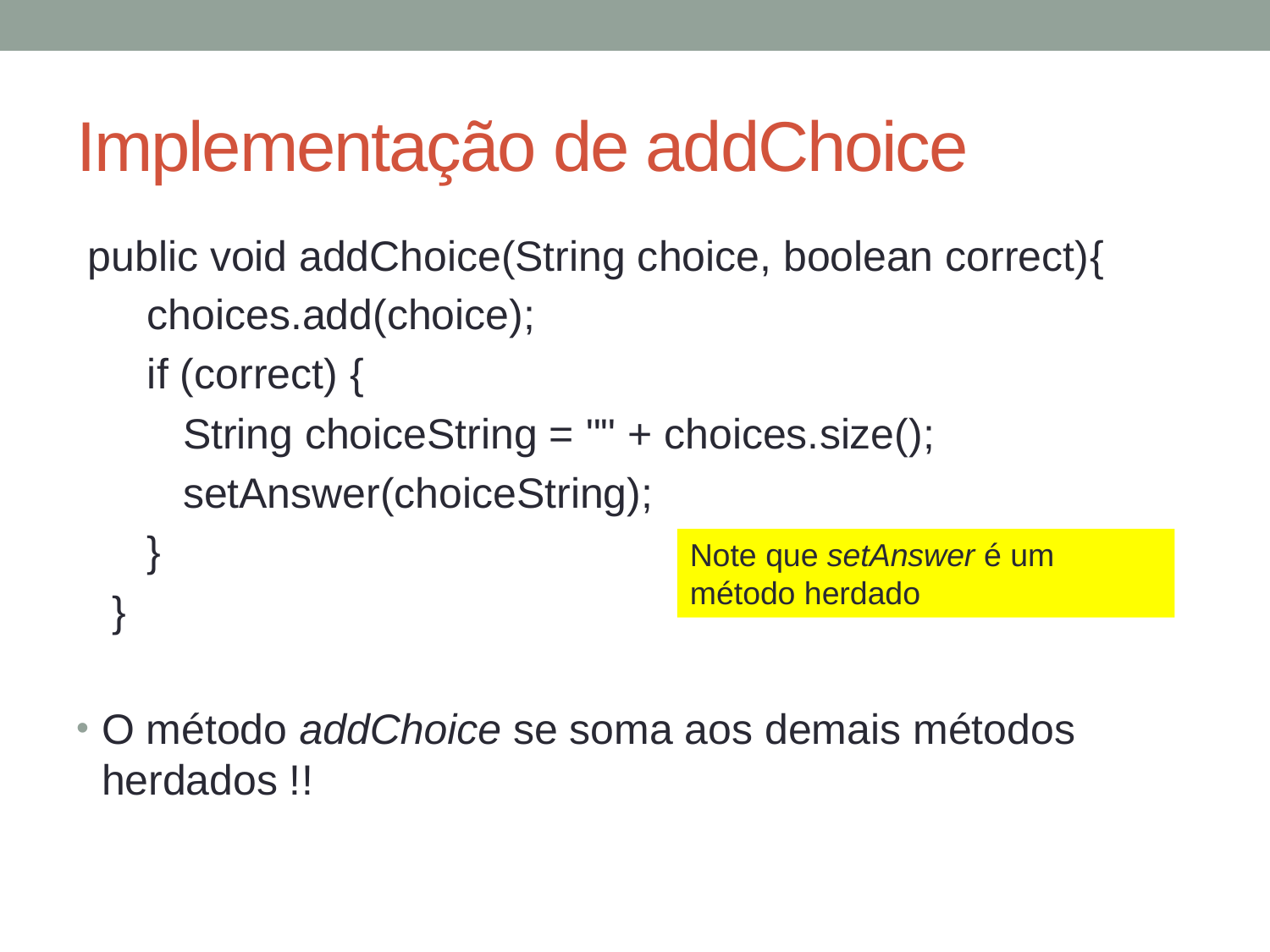

# Implementação de addChoice
 public void addChoice(String choice, boolean correct){
      choices.add(choice);
      if (correct) {
         String choiceString = "" + choices.size();
         setAnswer(choiceString);
      }
   }

O método addChoice se soma aos demais métodos herdados !!
Note que setAnswer é um método herdado